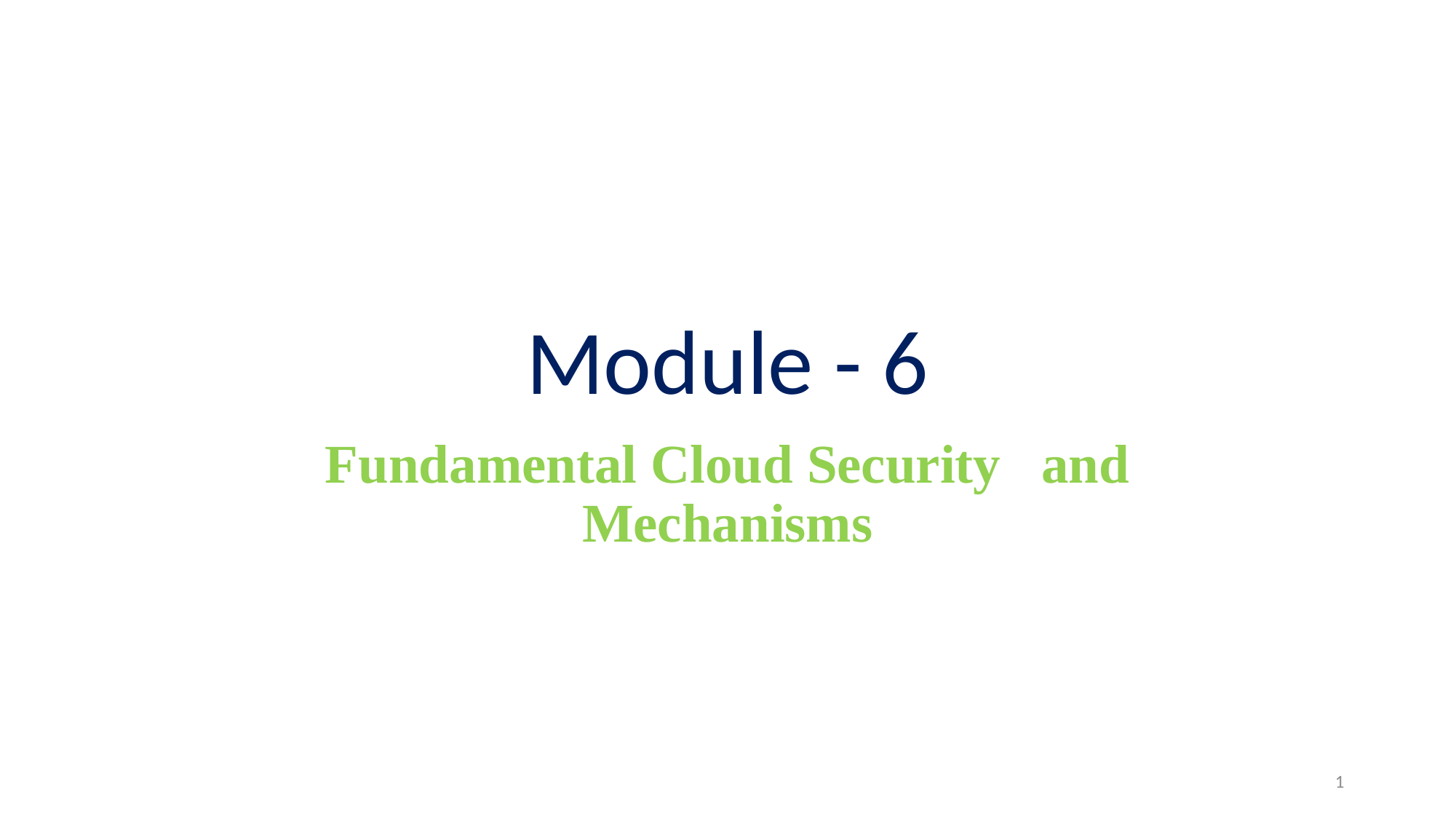

# Module - 6
Fundamental Cloud Security   and Mechanisms
1